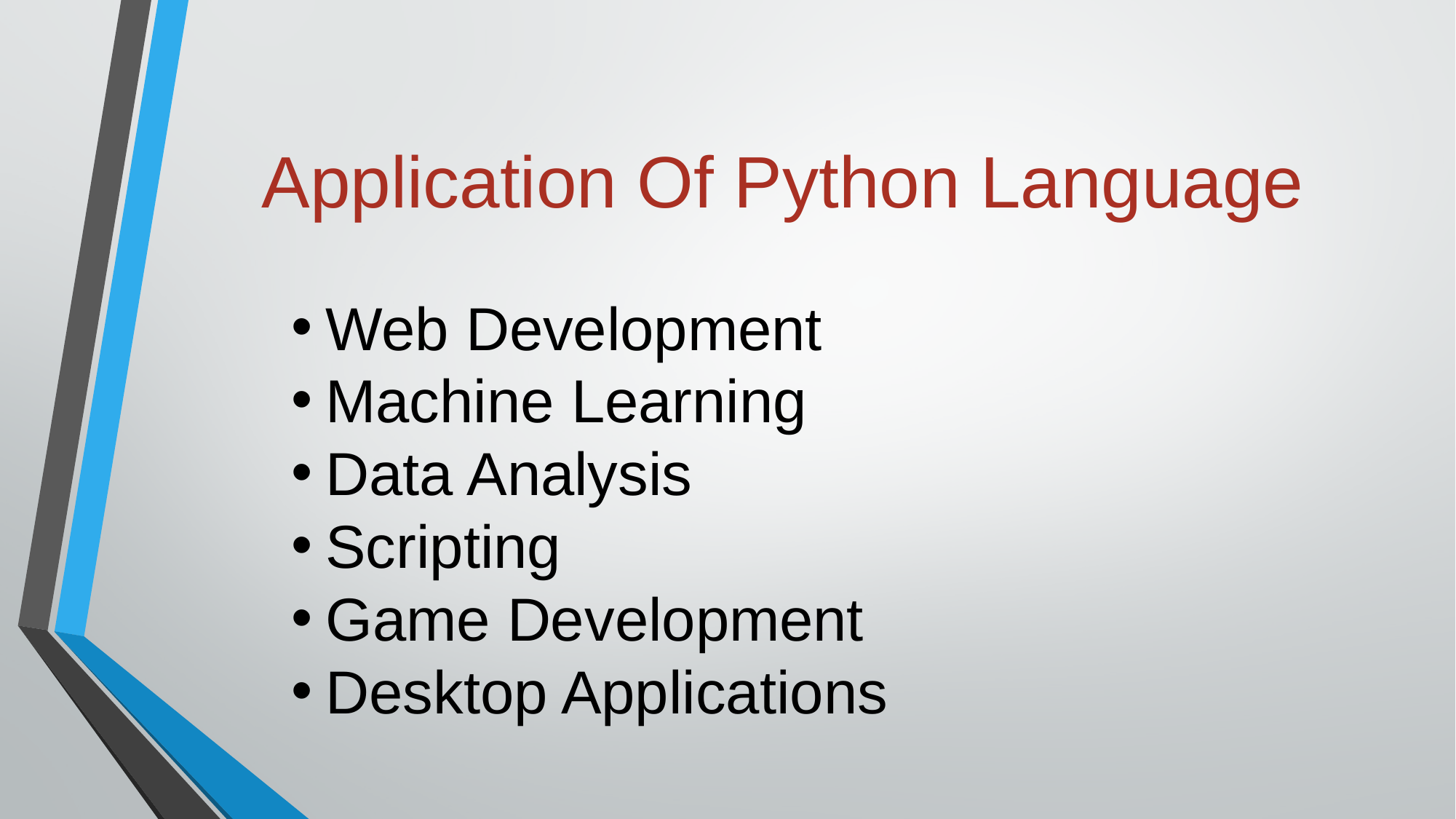

Application Of Python Language
Web Development
Machine Learning
Data Analysis
Scripting
Game Development
Desktop Applications